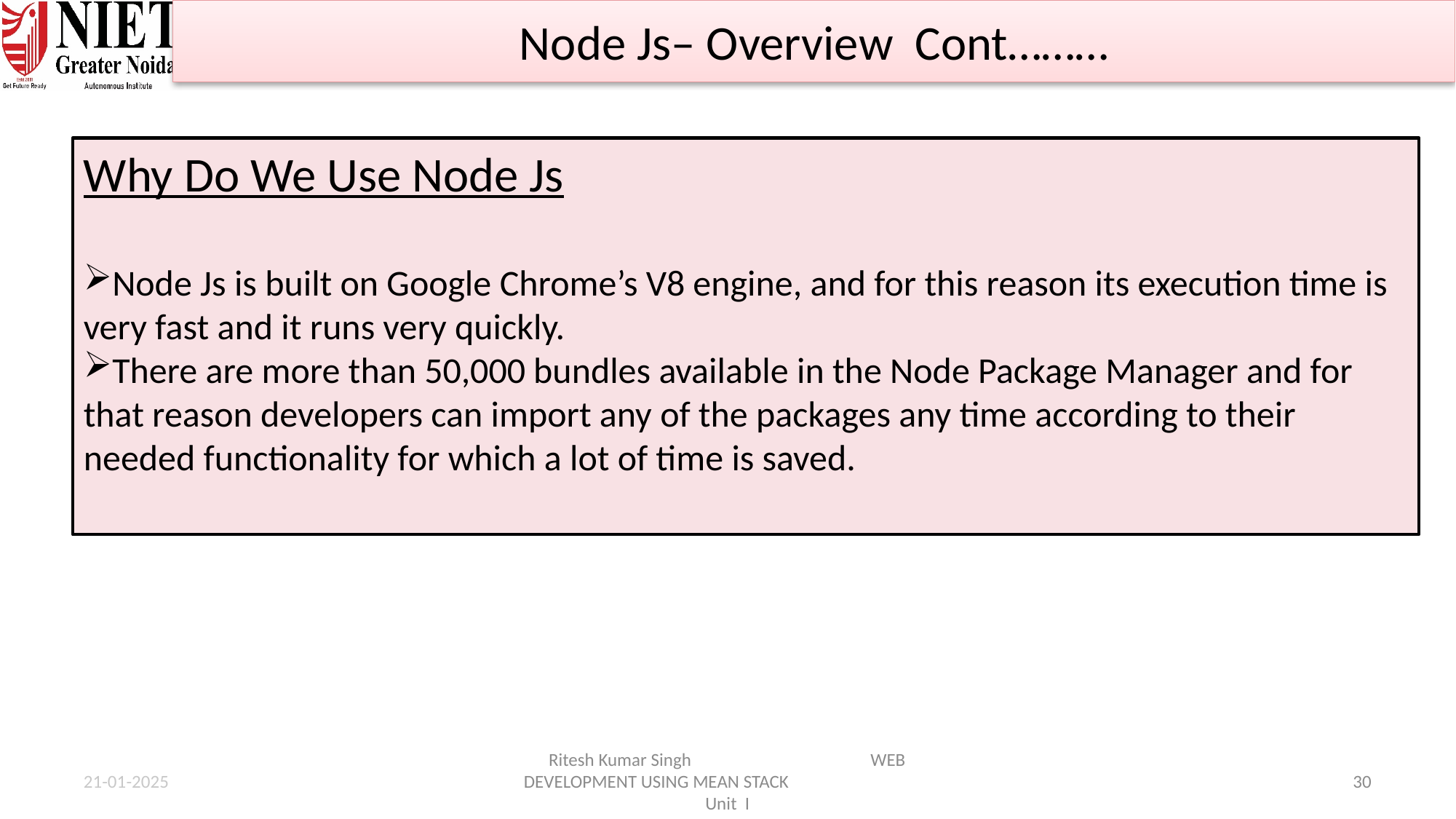

Node Js– Overview  Cont………
Why Do We Use Node Js

Node Js is built on Google Chrome’s V8 engine, and for this reason its execution time is very fast and it runs very quickly.
There are more than 50,000 bundles available in the Node Package Manager and for that reason developers can import any of the packages any time according to their needed functionality for which a lot of time is saved.

21-01-2025
Ritesh Kumar Singh                                           WEB DEVELOPMENT USING MEAN STACK                                   Unit  I
30